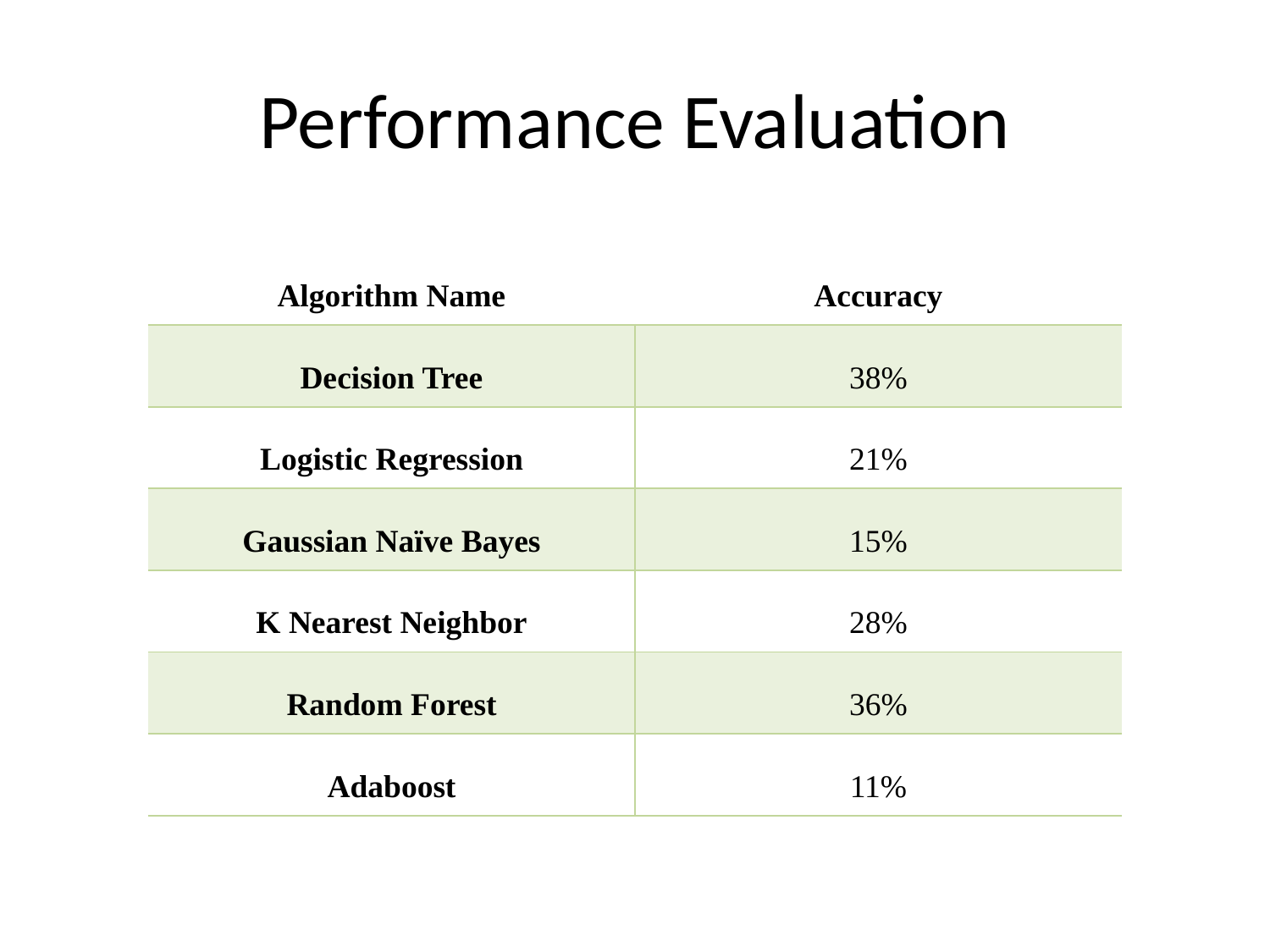

# Performance Evaluation
| Algorithm Name | Accuracy |
| --- | --- |
| Decision Tree | 38% |
| Logistic Regression | 21% |
| Gaussian Naïve Bayes | 15% |
| K Nearest Neighbor | 28% |
| Random Forest | 36% |
| Adaboost | 11% |